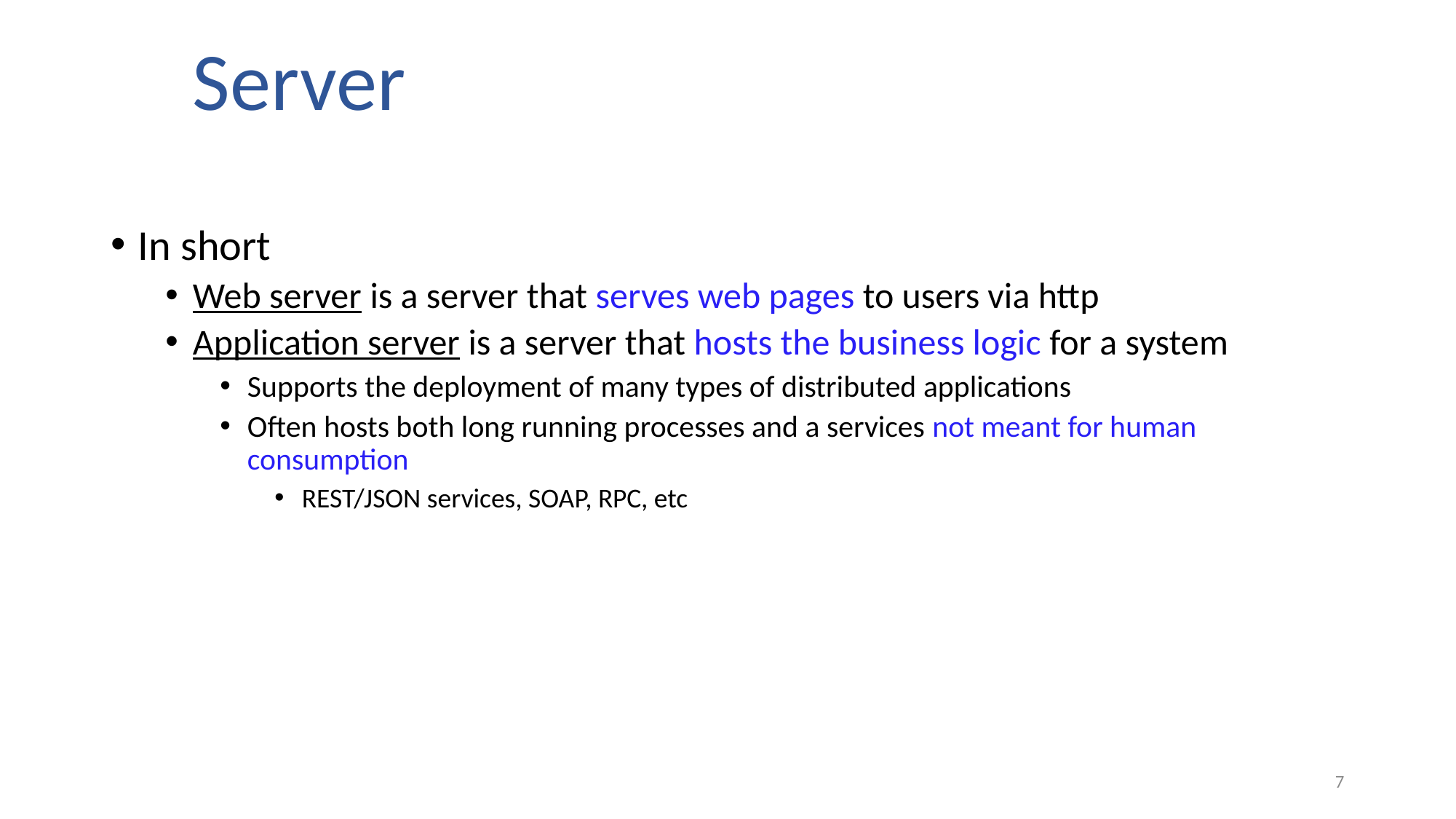

Server
In short
Web server is a server that serves web pages to users via http
Application server is a server that hosts the business logic for a system
Supports the deployment of many types of distributed applications
Often hosts both long running processes and a services not meant for human consumption
REST/JSON services, SOAP, RPC, etc
7